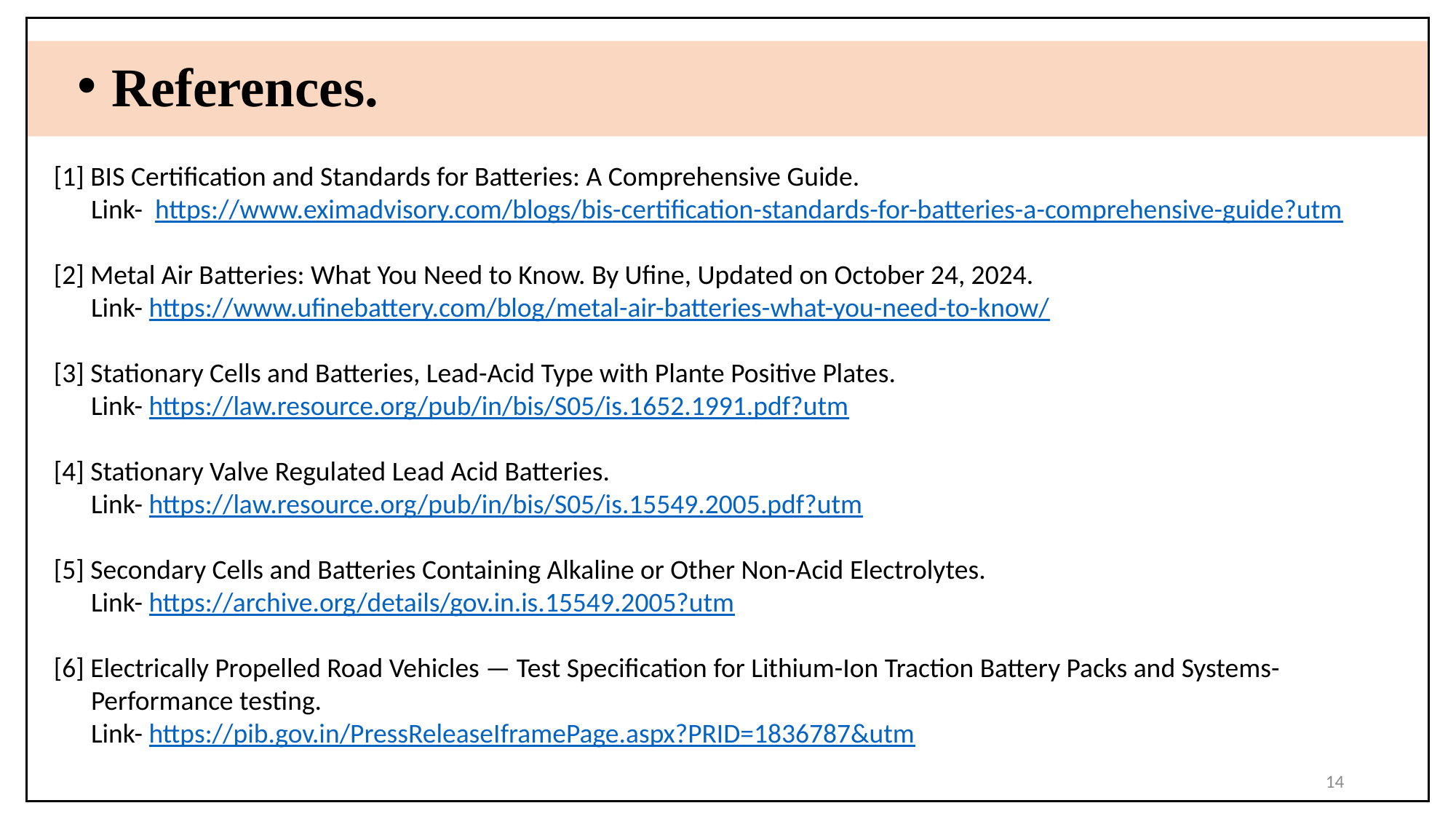

References.

[1] BIS Certification and Standards for Batteries: A Comprehensive Guide.
      Link-  https://www.eximadvisory.com/blogs/bis-certification-standards-for-batteries-a-comprehensive-guide?utm

[2] Metal Air Batteries: What You Need to Know. By Ufine, Updated on October 24, 2024.
      Link- https://www.ufinebattery.com/blog/metal-air-batteries-what-you-need-to-know/

[3] Stationary Cells and Batteries, Lead-Acid Type with Plante Positive Plates.
      Link- https://law.resource.org/pub/in/bis/S05/is.1652.1991.pdf?utm

[4] Stationary Valve Regulated Lead Acid Batteries.
      Link- https://law.resource.org/pub/in/bis/S05/is.15549.2005.pdf?utm

[5] Secondary Cells and Batteries Containing Alkaline or Other Non-Acid Electrolytes.
      Link- https://archive.org/details/gov.in.is.15549.2005?utm

[6] Electrically Propelled Road Vehicles — Test Specification for Lithium-Ion Traction Battery Packs and Systems-
      Performance testing.
      Link- https://pib.gov.in/PressReleaseIframePage.aspx?PRID=1836787&utm
14